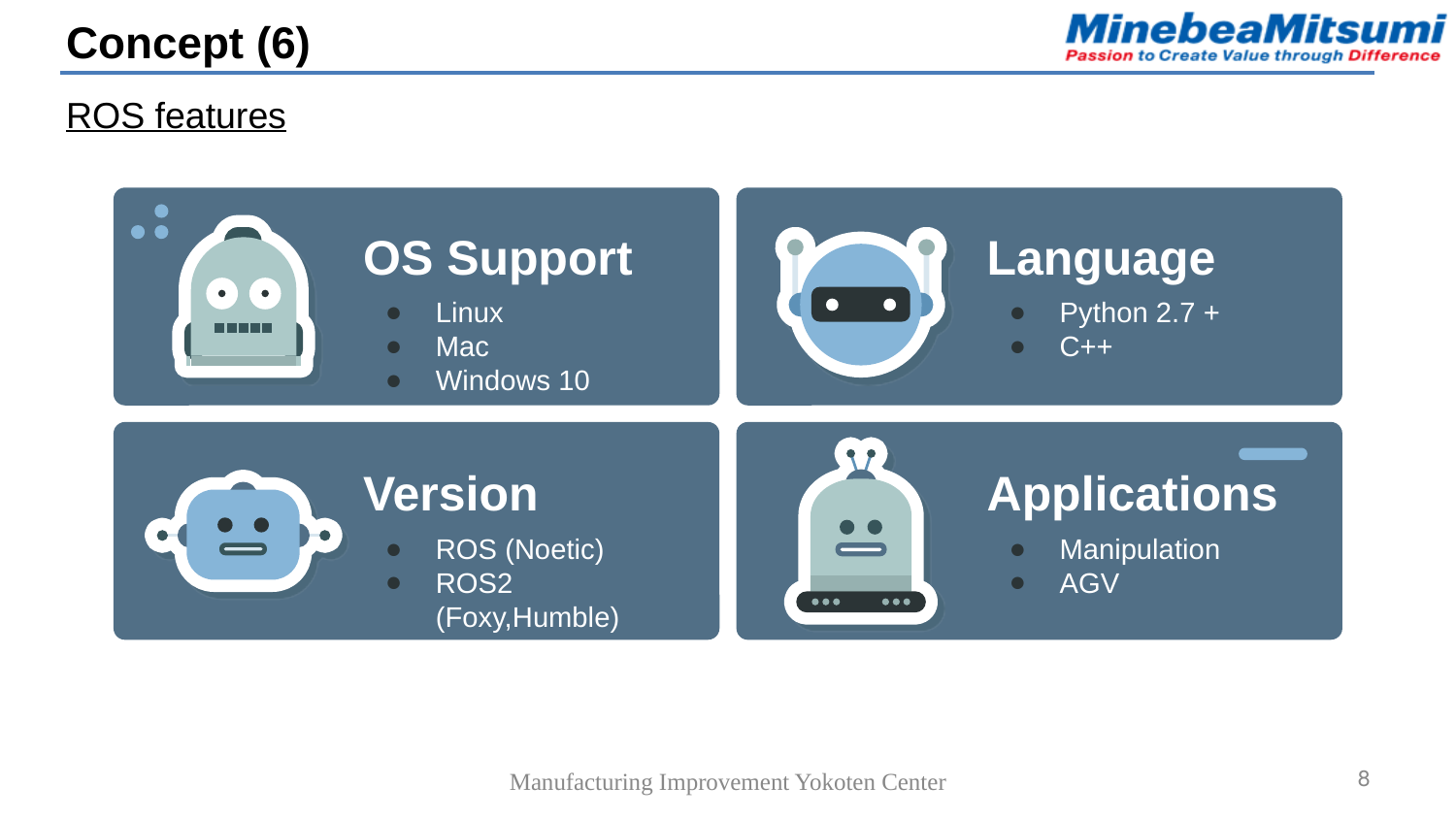

Concept (6)
ROS features

OS Support
Language

Python 2.7 +
C++
Linux
Mac
Windows 10

Version
Applications

ROS (Noetic)
ROS2 (Foxy,Humble)
Manipulation
AGV
Manufacturing Improvement Yokoten Center
8